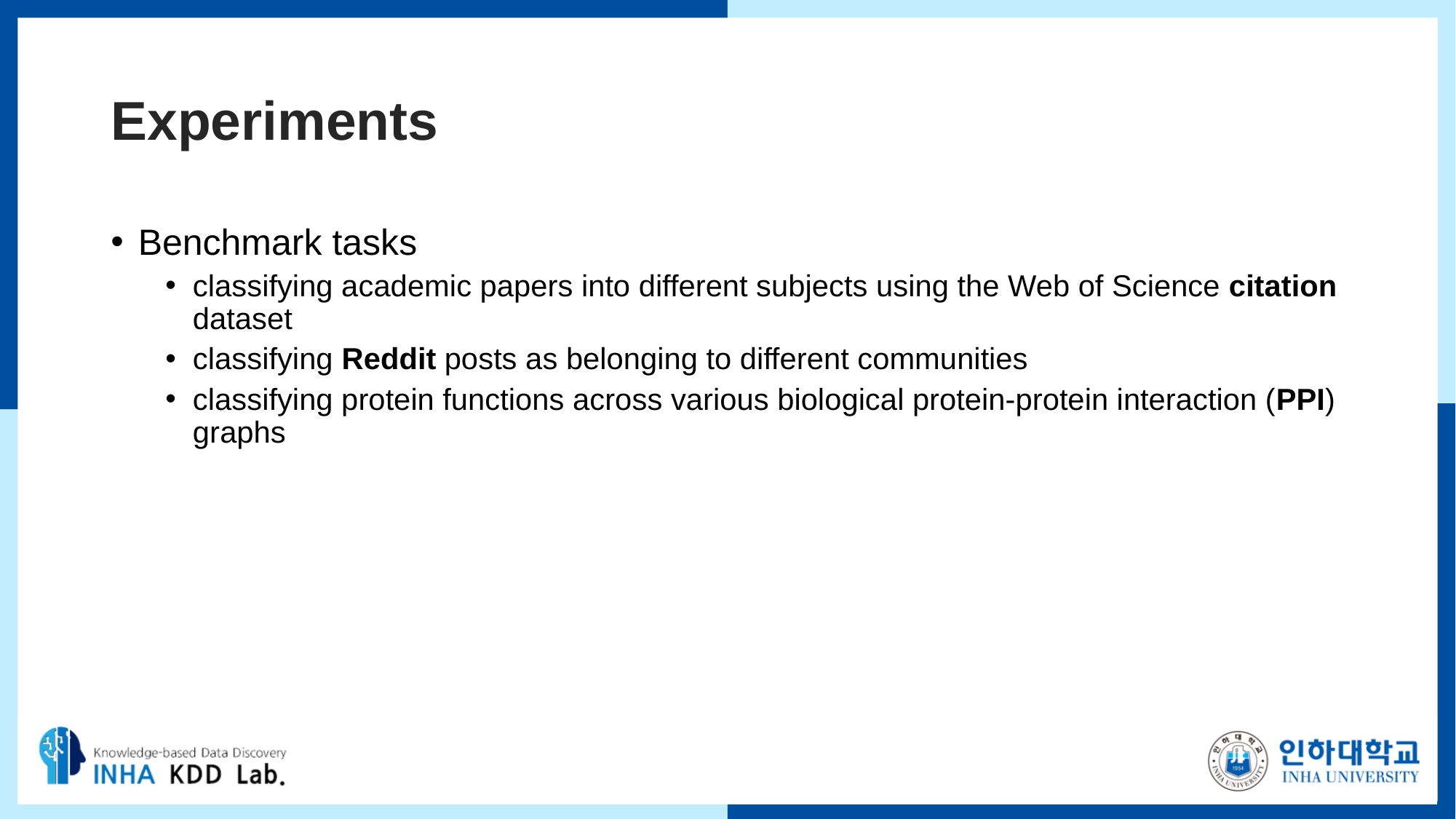

# Experiments
Benchmark tasks
classifying academic papers into different subjects using the Web of Science citation dataset
classifying Reddit posts as belonging to different communities
classifying protein functions across various biological protein-protein interaction (PPI) graphs
17